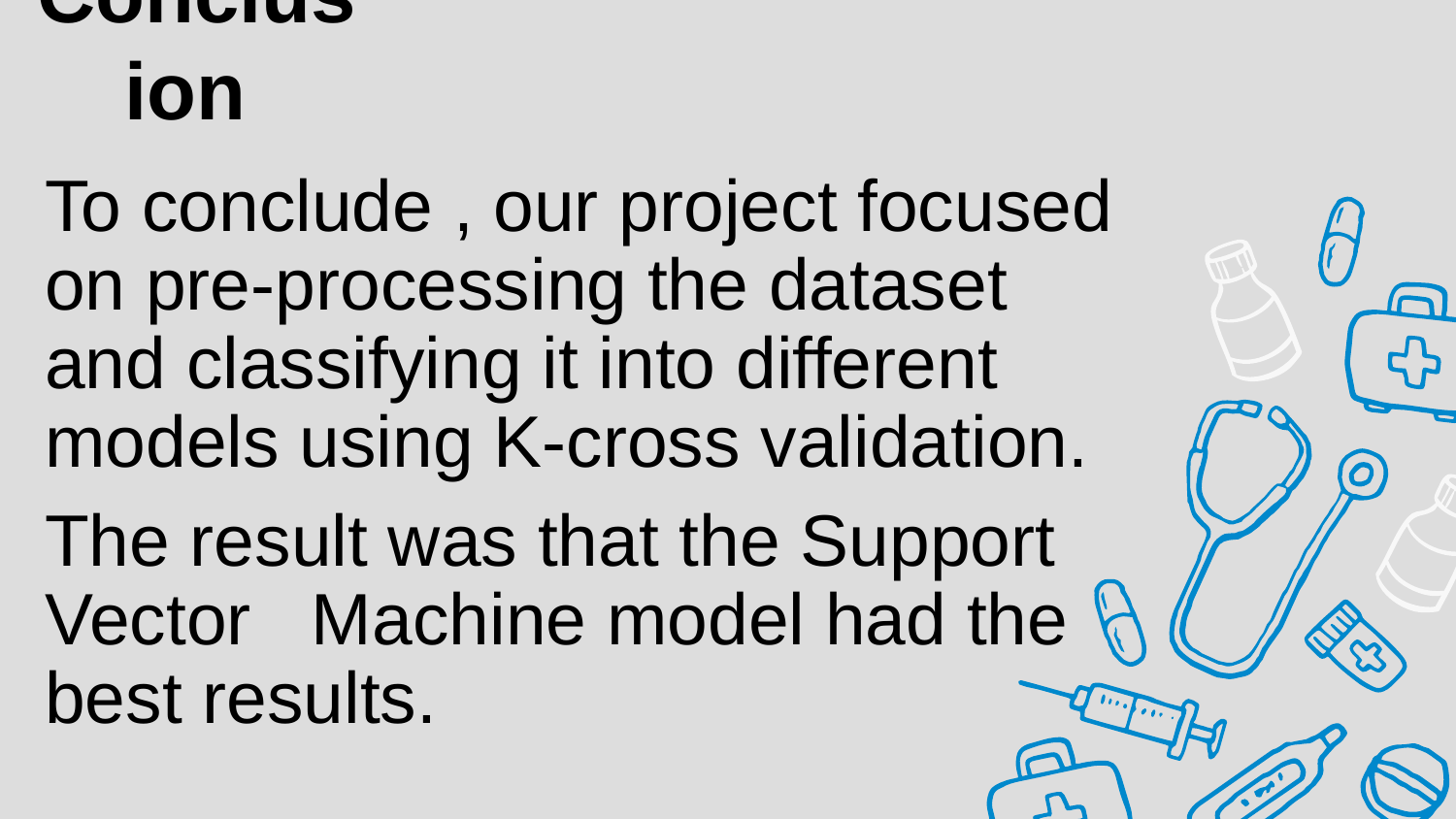

# Conclusion
To conclude , our project focused on pre-processing the dataset and classifying it into different models using K-cross validation.
The result was that the Support Vector   Machine model had the best results.